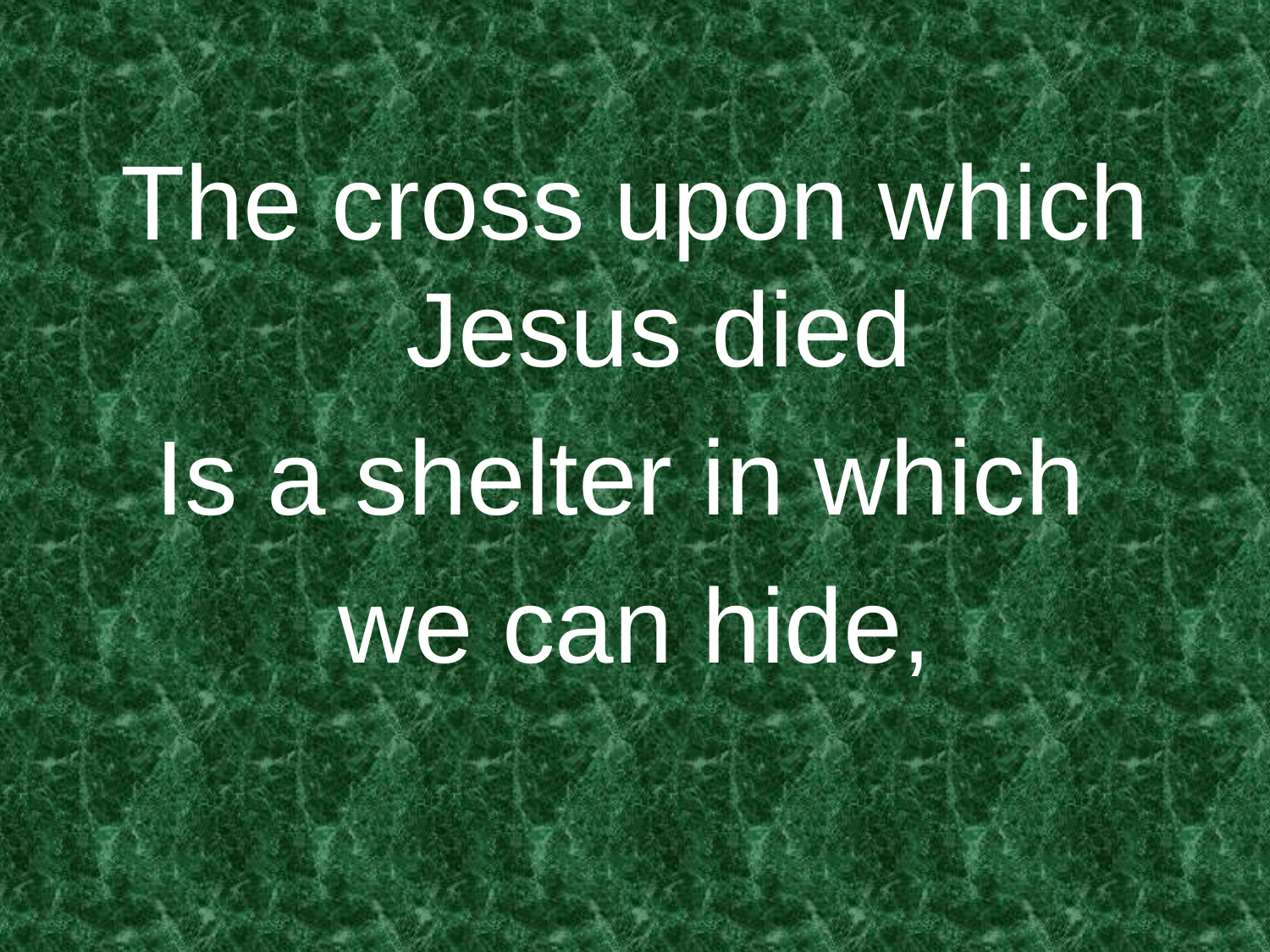

The cross upon which Jesus died
Is a shelter in which
we can hide,